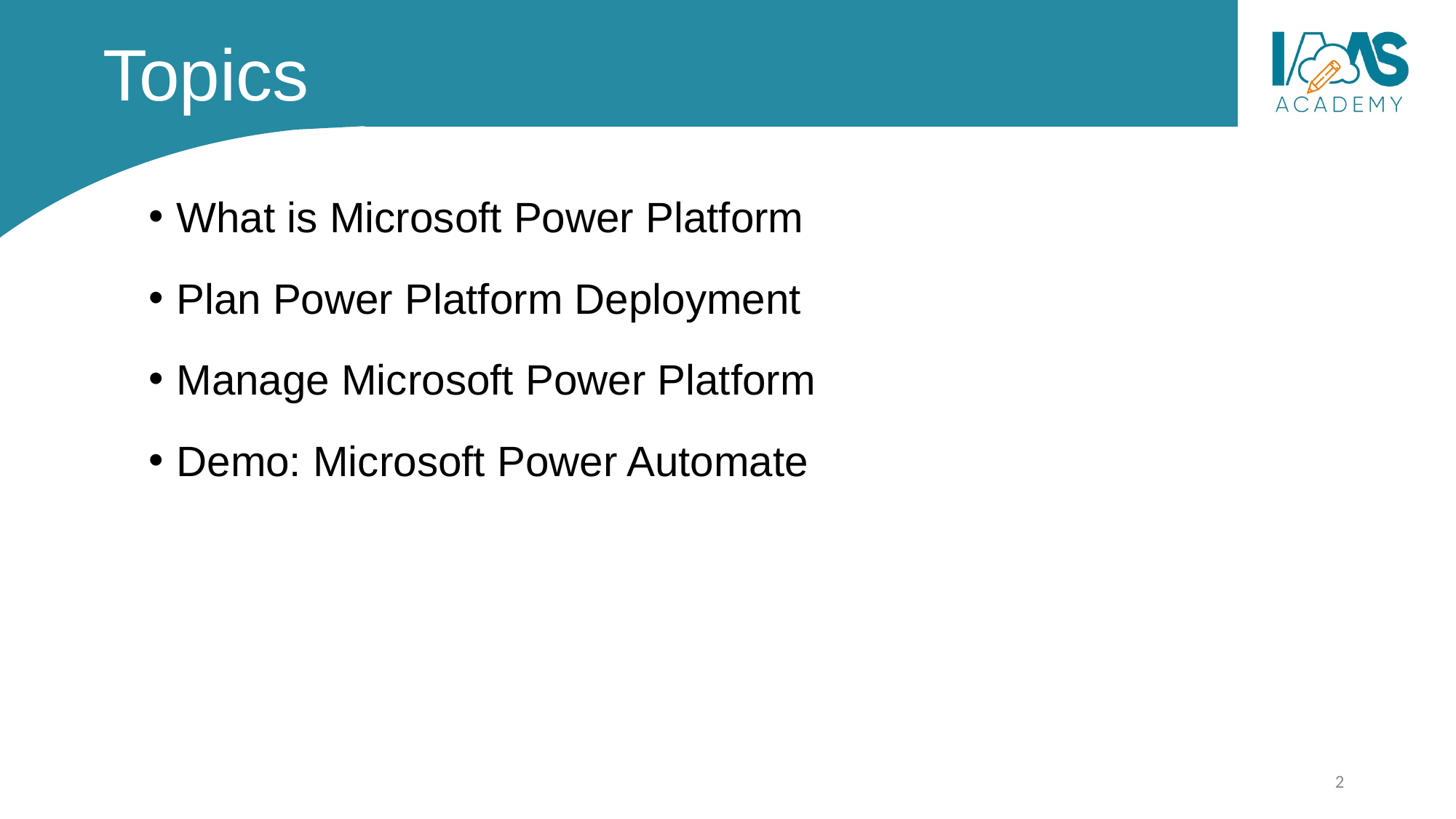

# Topics
What is Microsoft Power Platform
Plan Power Platform Deployment
Manage Microsoft Power Platform
Demo: Microsoft Power Automate
2